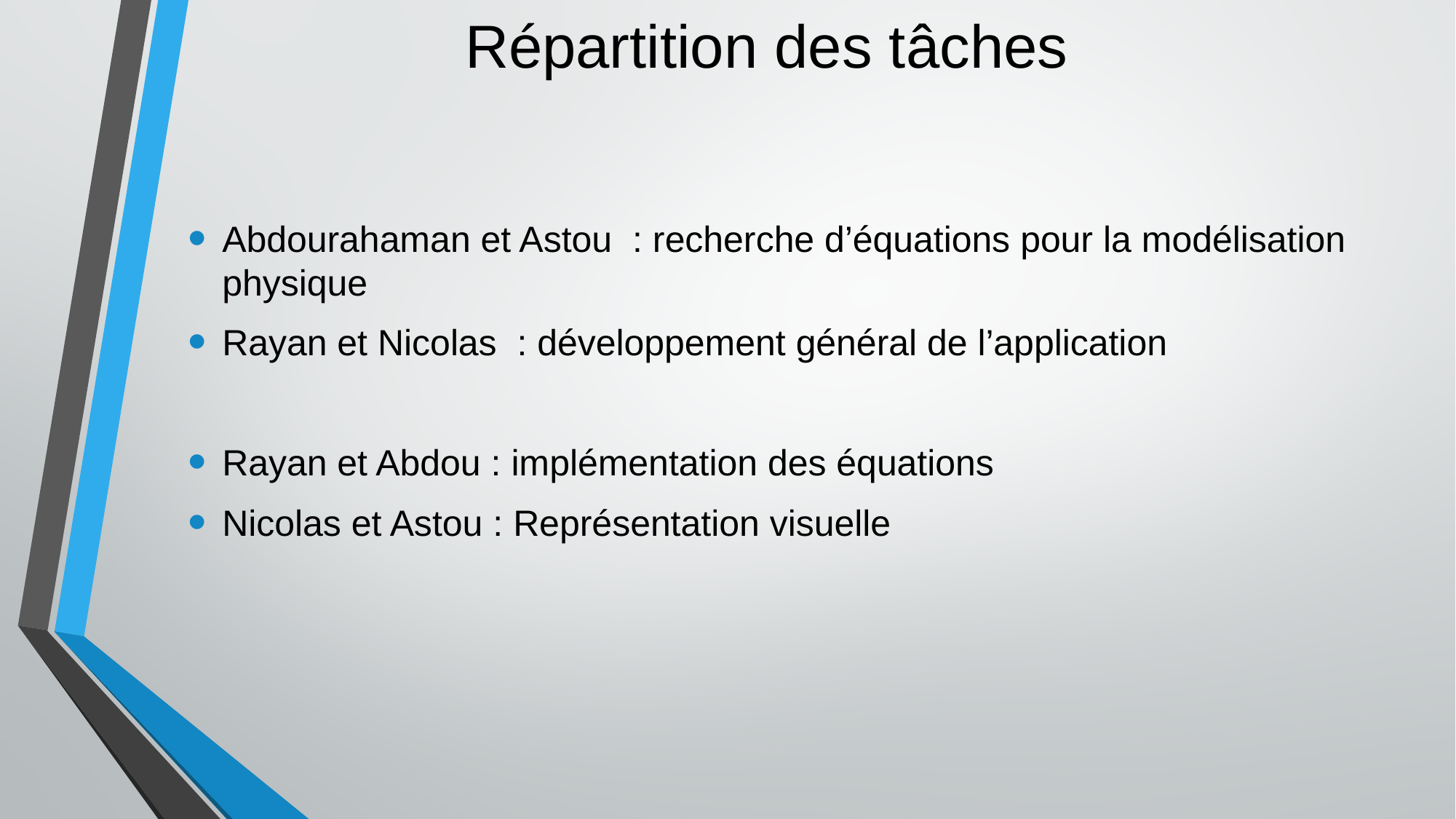

# Répartition des tâches
Abdourahaman et Astou  : recherche d’équations pour la modélisation physique
Rayan et Nicolas  : développement général de l’application

Rayan et Abdou : implémentation des équations
Nicolas et Astou : Représentation visuelle